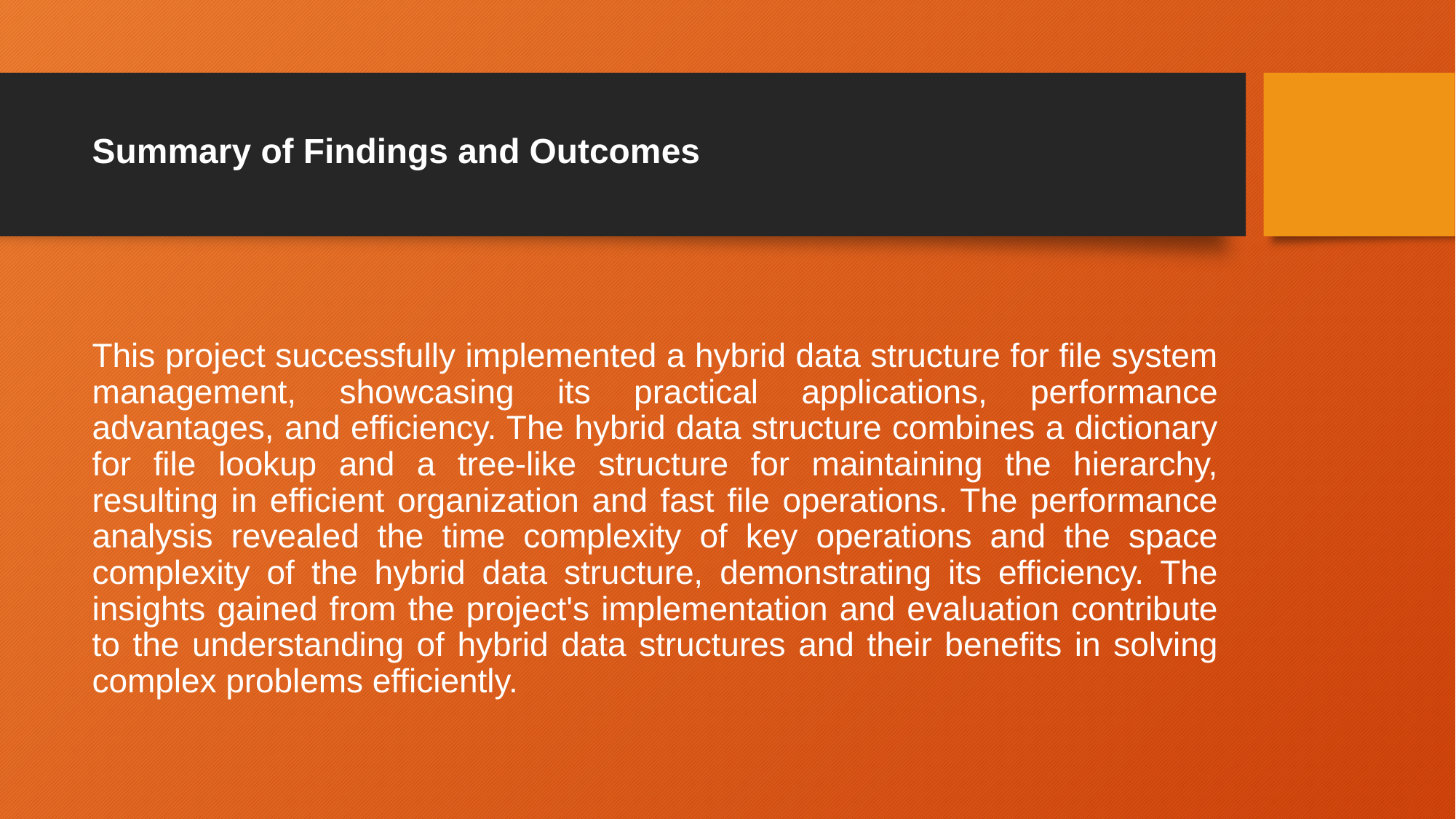

# Summary of Findings and Outcomes

This project successfully implemented a hybrid data structure for file system management, showcasing its practical applications, performance advantages, and efficiency. The hybrid data structure combines a dictionary for file lookup and a tree-like structure for maintaining the hierarchy, resulting in efficient organization and fast file operations. The performance analysis revealed the time complexity of key operations and the space complexity of the hybrid data structure, demonstrating its efficiency. The insights gained from the project's implementation and evaluation contribute to the understanding of hybrid data structures and their benefits in solving complex problems efficiently.